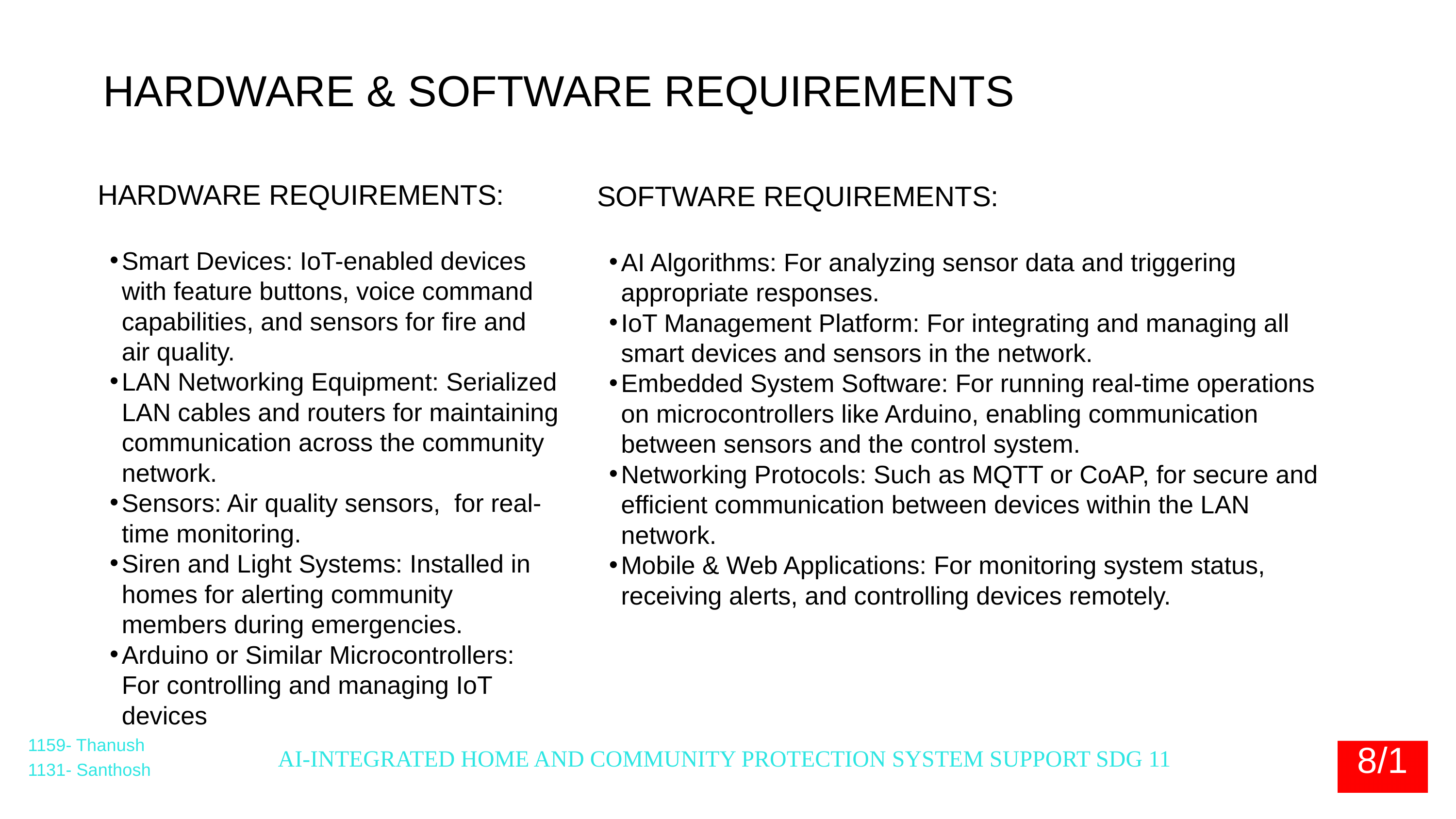

HARDWARE & SOFTWARE REQUIREMENTS
HARDWARE REQUIREMENTS:

Smart Devices: IoT-enabled devices with feature buttons, voice command capabilities, and sensors for fire and air quality.
LAN Networking Equipment: Serialized LAN cables and routers for maintaining communication across the community network.
Sensors: Air quality sensors,  for real-time monitoring.
Siren and Light Systems: Installed in homes for alerting community members during emergencies.
Arduino or Similar Microcontrollers: For controlling and managing IoT devices
SOFTWARE REQUIREMENTS:

AI Algorithms: For analyzing sensor data and triggering appropriate responses.
IoT Management Platform: For integrating and managing all smart devices and sensors in the network.
Embedded System Software: For running real-time operations on microcontrollers like Arduino, enabling communication between sensors and the control system.
Networking Protocols: Such as MQTT or CoAP, for secure and efficient communication between devices within the LAN network.
Mobile & Web Applications: For monitoring system status, receiving alerts, and controlling devices remotely.

8/17
1159- Thanush
1131- Santhosh

AI-INTEGRATED HOME AND COMMUNITY PROTECTION SYSTEM SUPPORT SDG 11